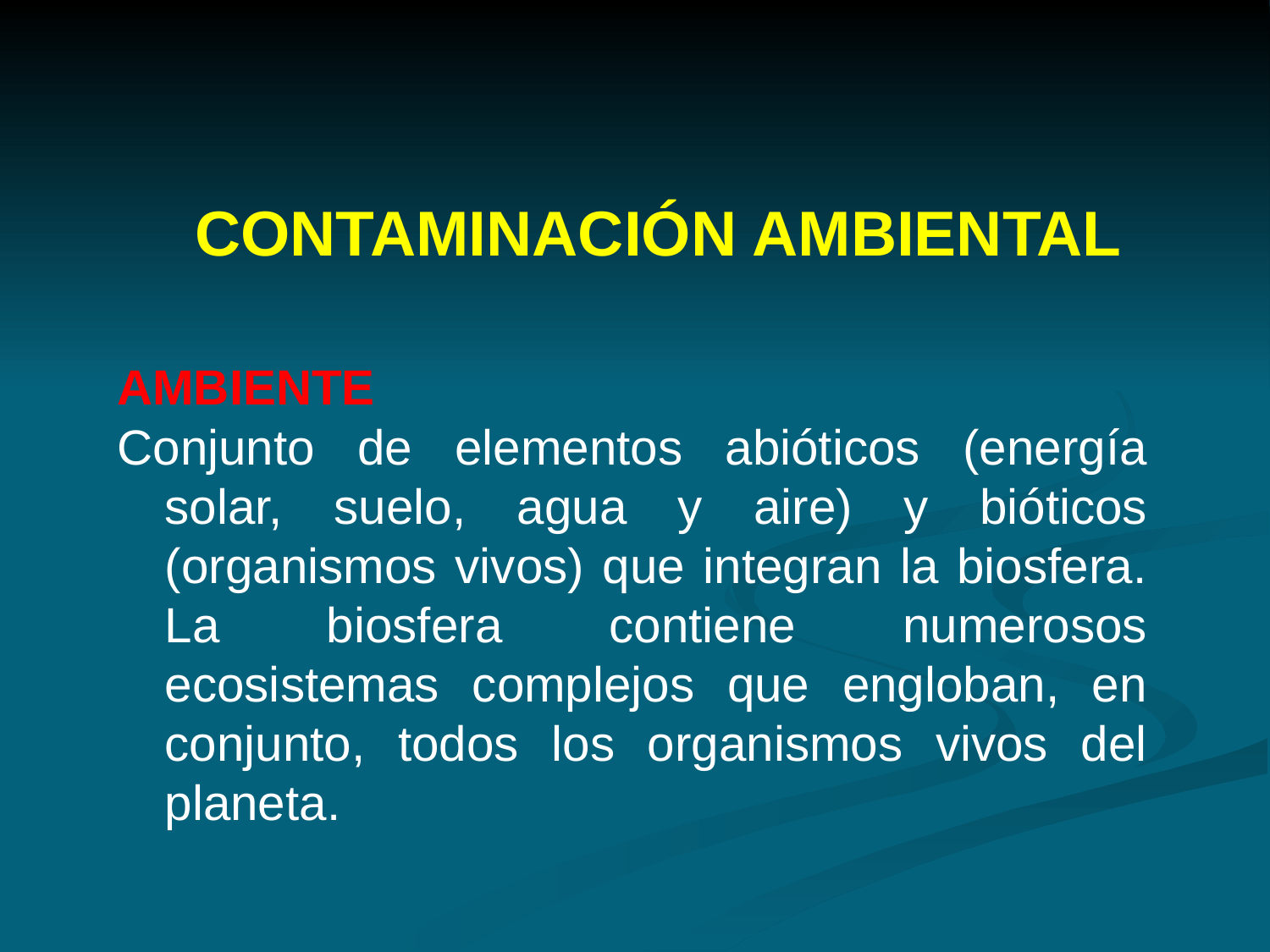

CONTAMINACIÓN AMBIENTAL
AMBIENTE
Conjunto de elementos abióticos (energía solar, suelo, agua y aire) y bióticos (organismos vivos) que integran la biosfera. La biosfera contiene numerosos ecosistemas complejos que engloban, en conjunto, todos los organismos vivos del planeta.